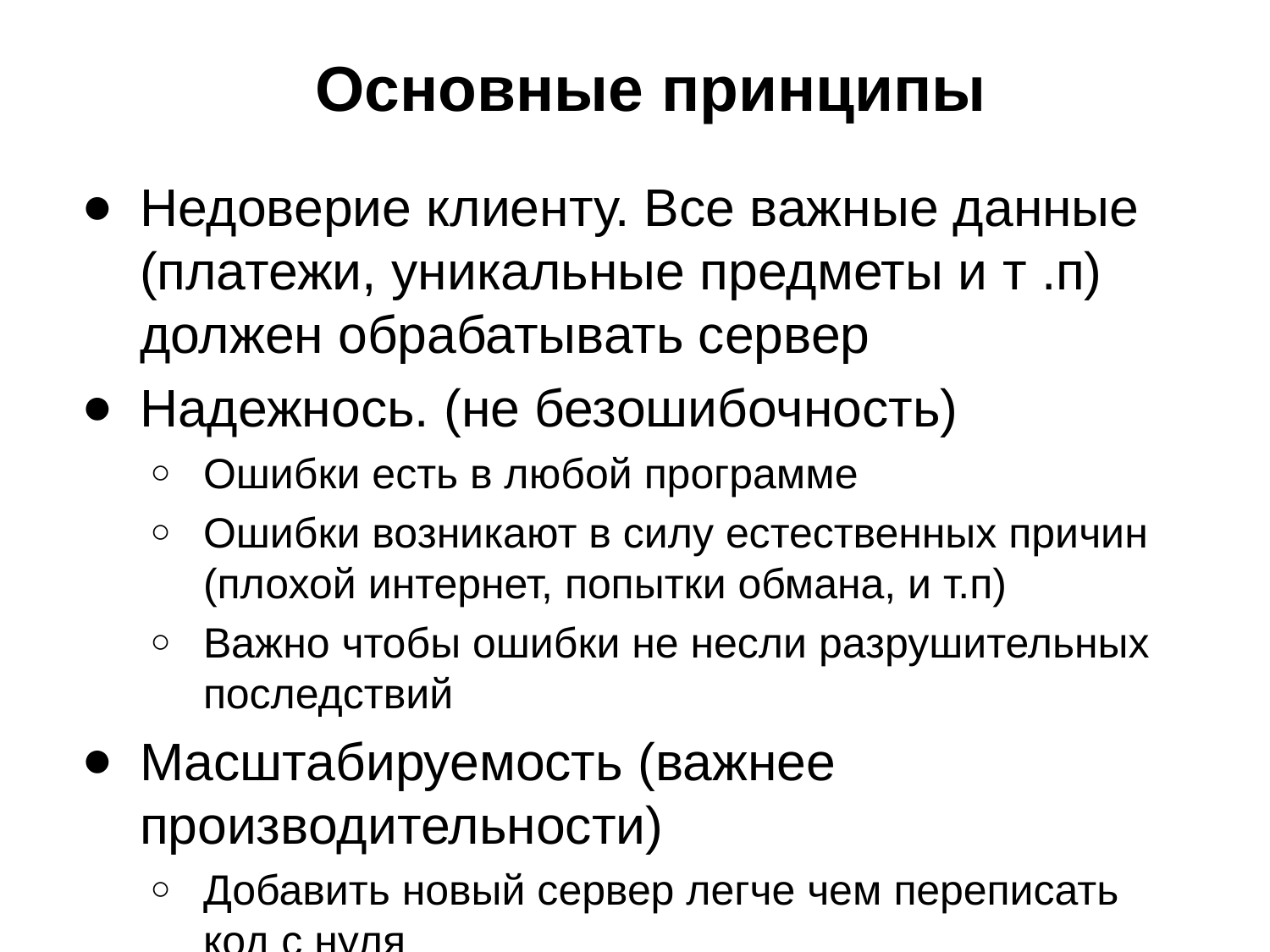

# Основные принципы
Недоверие клиенту. Все важные данные (платежи, уникальные предметы и т .п) должен обрабатывать сервер
Надежнось. (не безошибочность)
Ошибки есть в любой программе
Ошибки возникают в силу естественных причин (плохой интернет, попытки обмана, и т.п)
Важно чтобы ошибки не несли разрушительных последствий
Масштабируемость (важнее производительности)
Добавить новый сервер легче чем переписать код с нуля